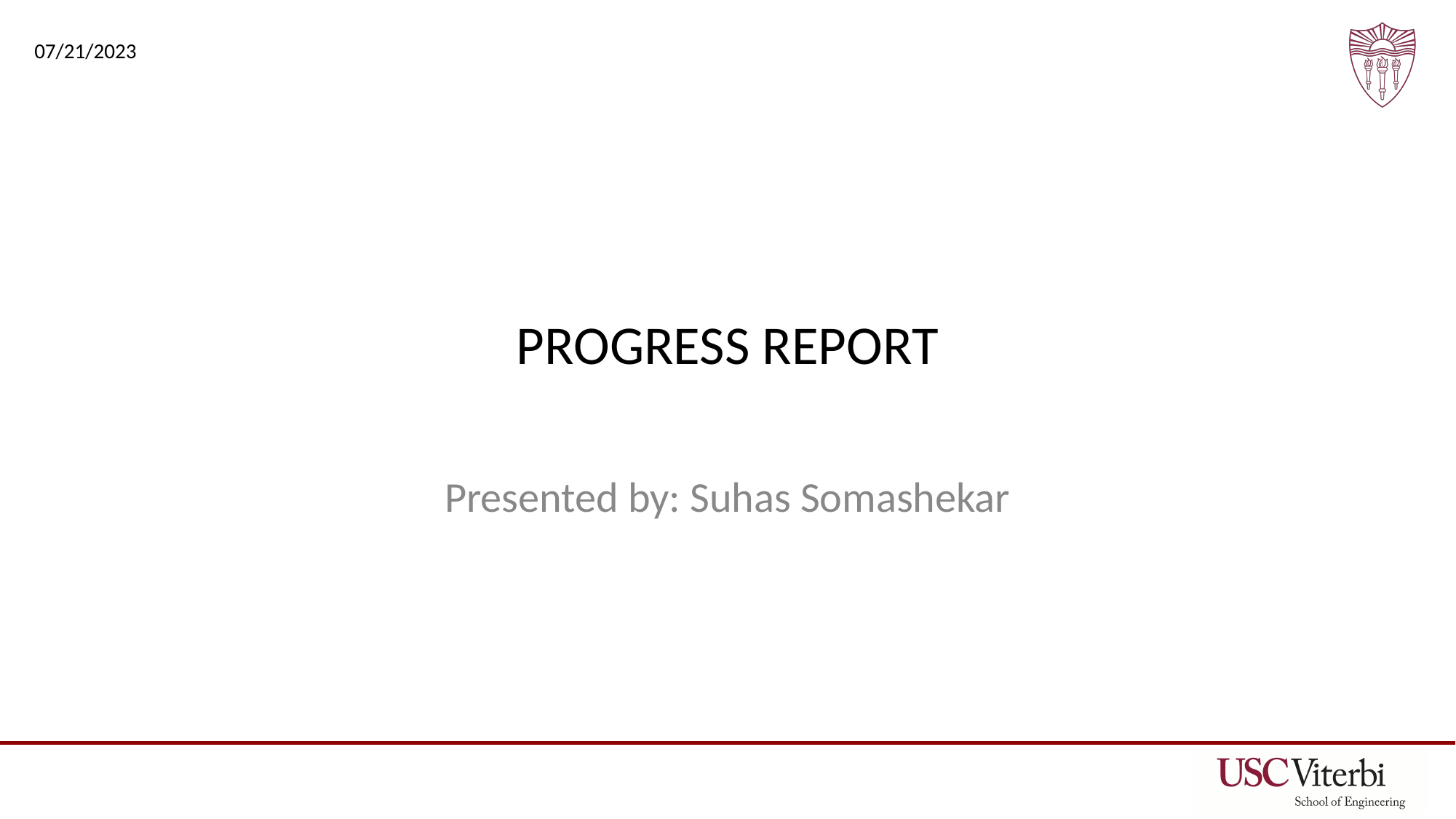

07/21/2023
# PROGRESS REPORT
Presented by: Suhas Somashekar